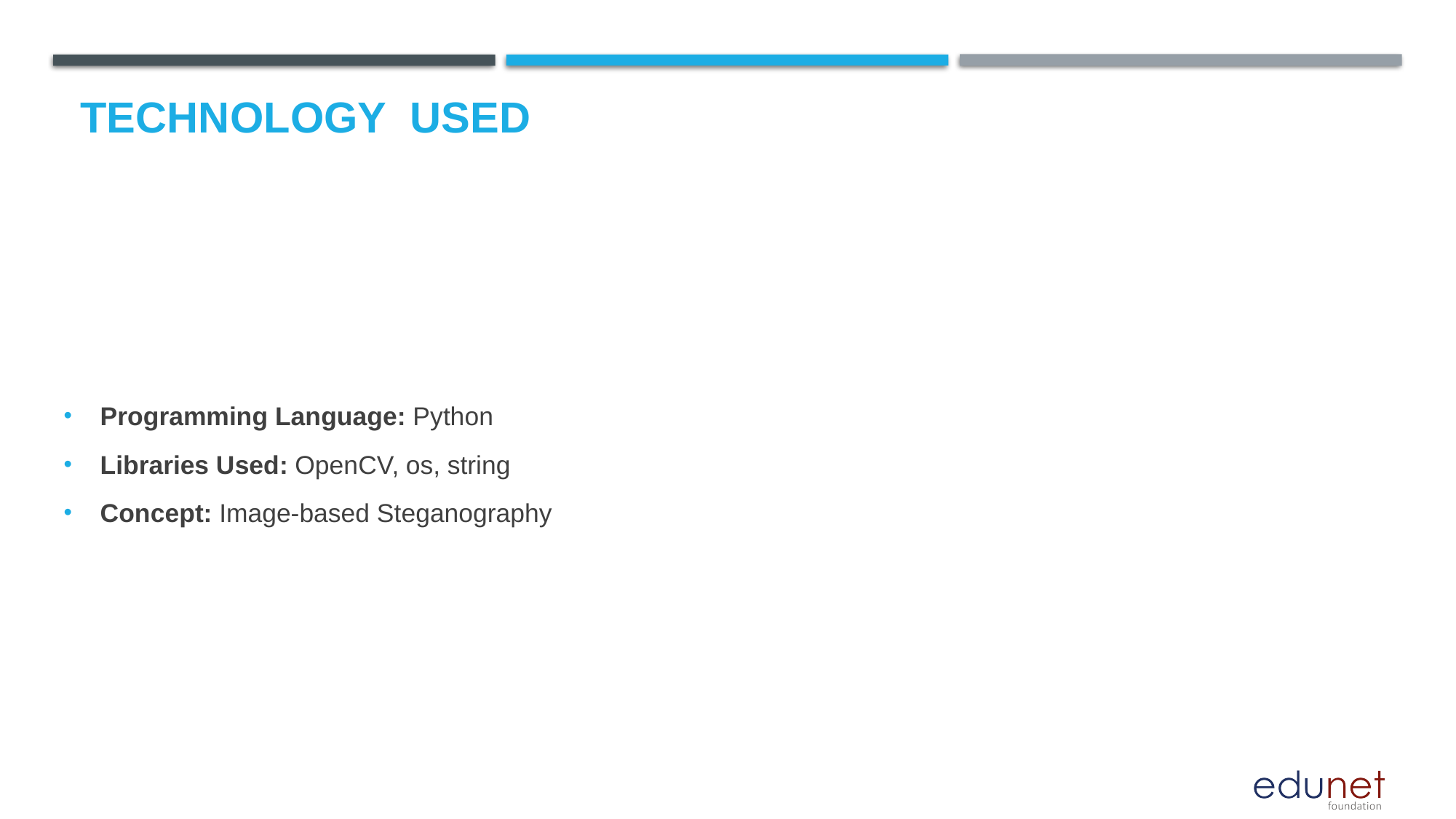

# Technology  used
Programming Language: Python
Libraries Used: OpenCV, os, string
Concept: Image-based Steganography